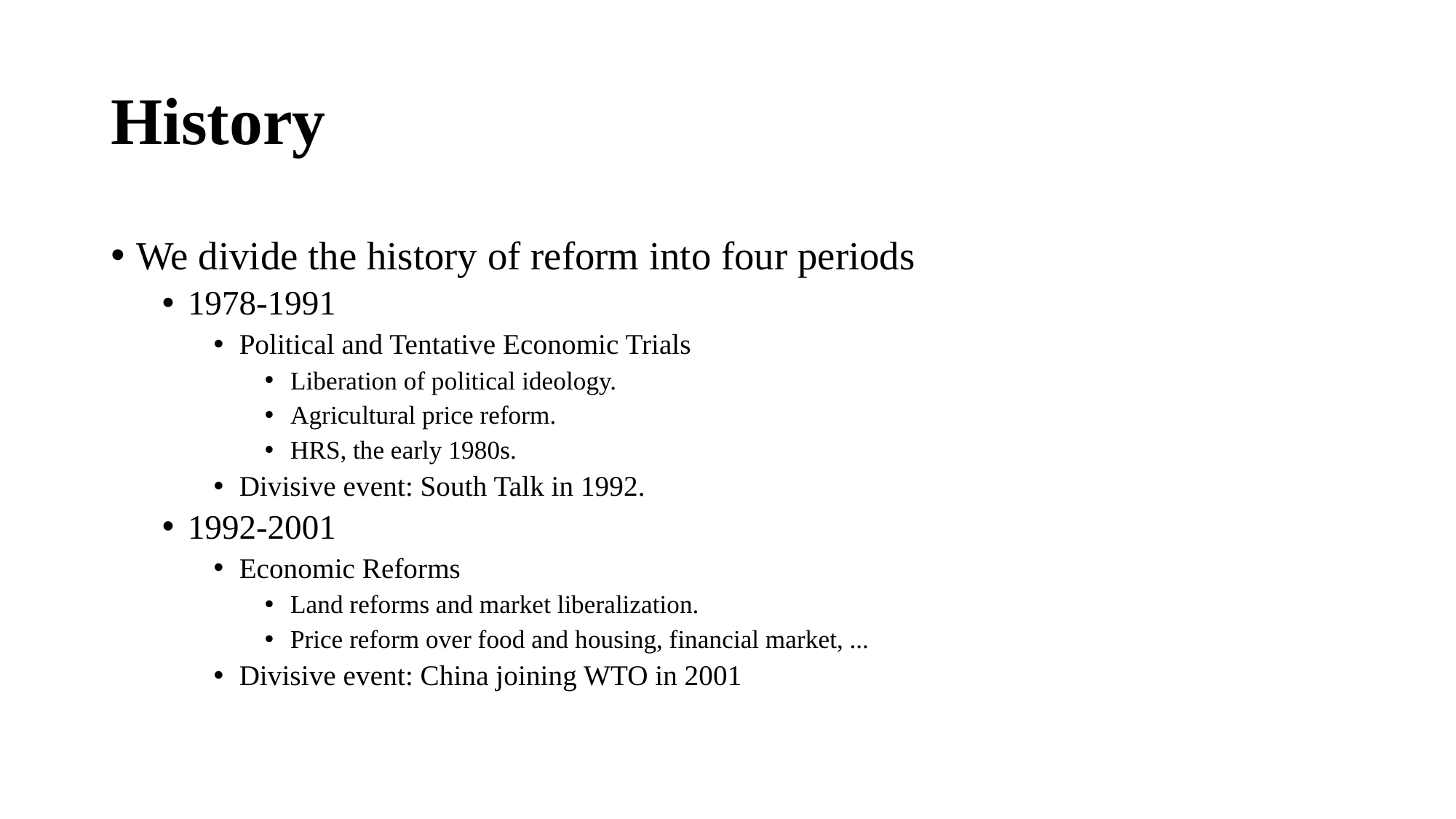

# History
We divide the history of reform into four periods
1978-1991
Political and Tentative Economic Trials
Liberation of political ideology.
Agricultural price reform.
HRS, the early 1980s.
Divisive event: South Talk in 1992.
1992-2001
Economic Reforms
Land reforms and market liberalization.
Price reform over food and housing, financial market, ...
Divisive event: China joining WTO in 2001